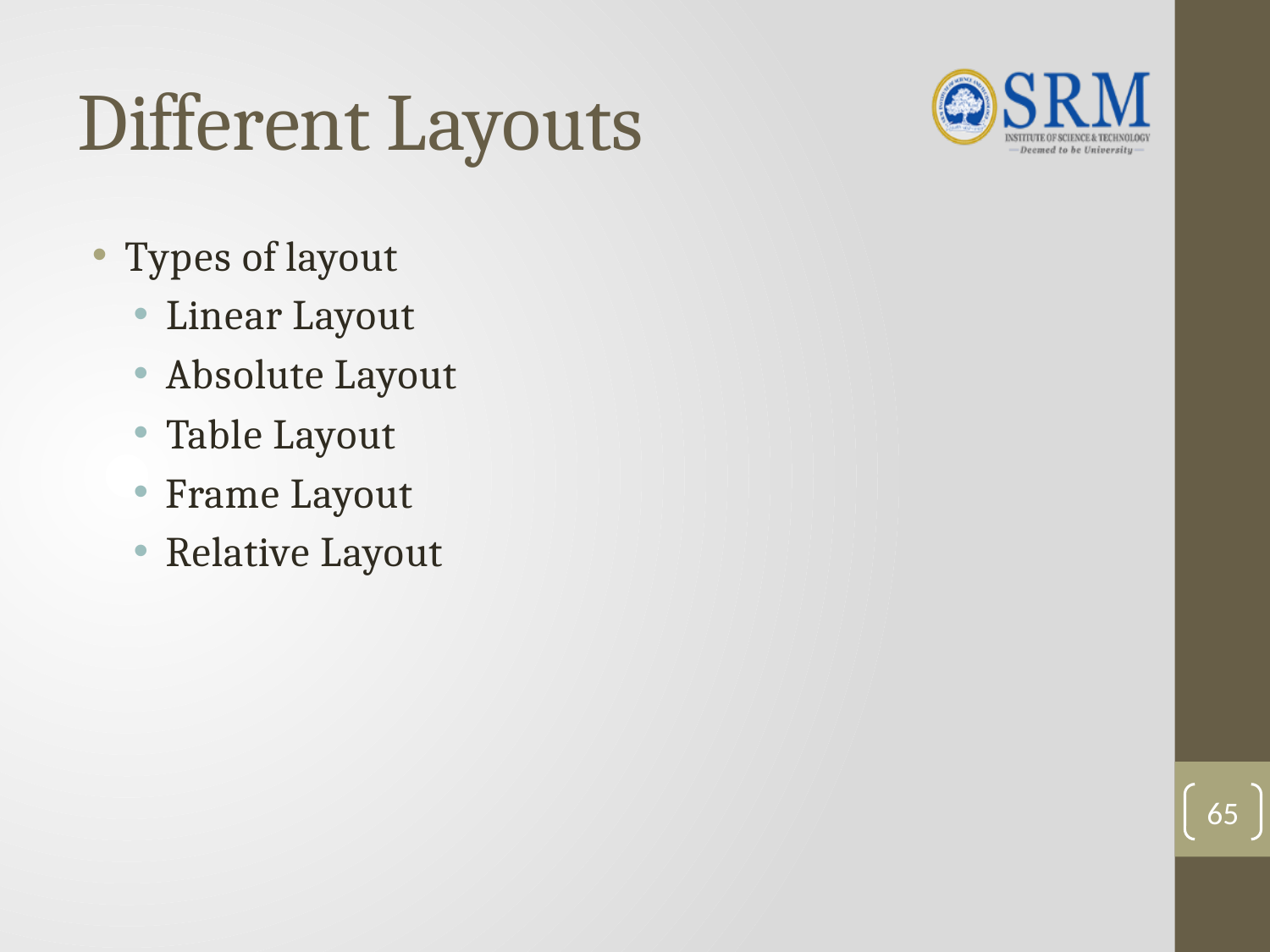

# Different Layouts
Types of layout
Linear Layout
Absolute Layout
Table Layout
Frame Layout
Relative Layout

65